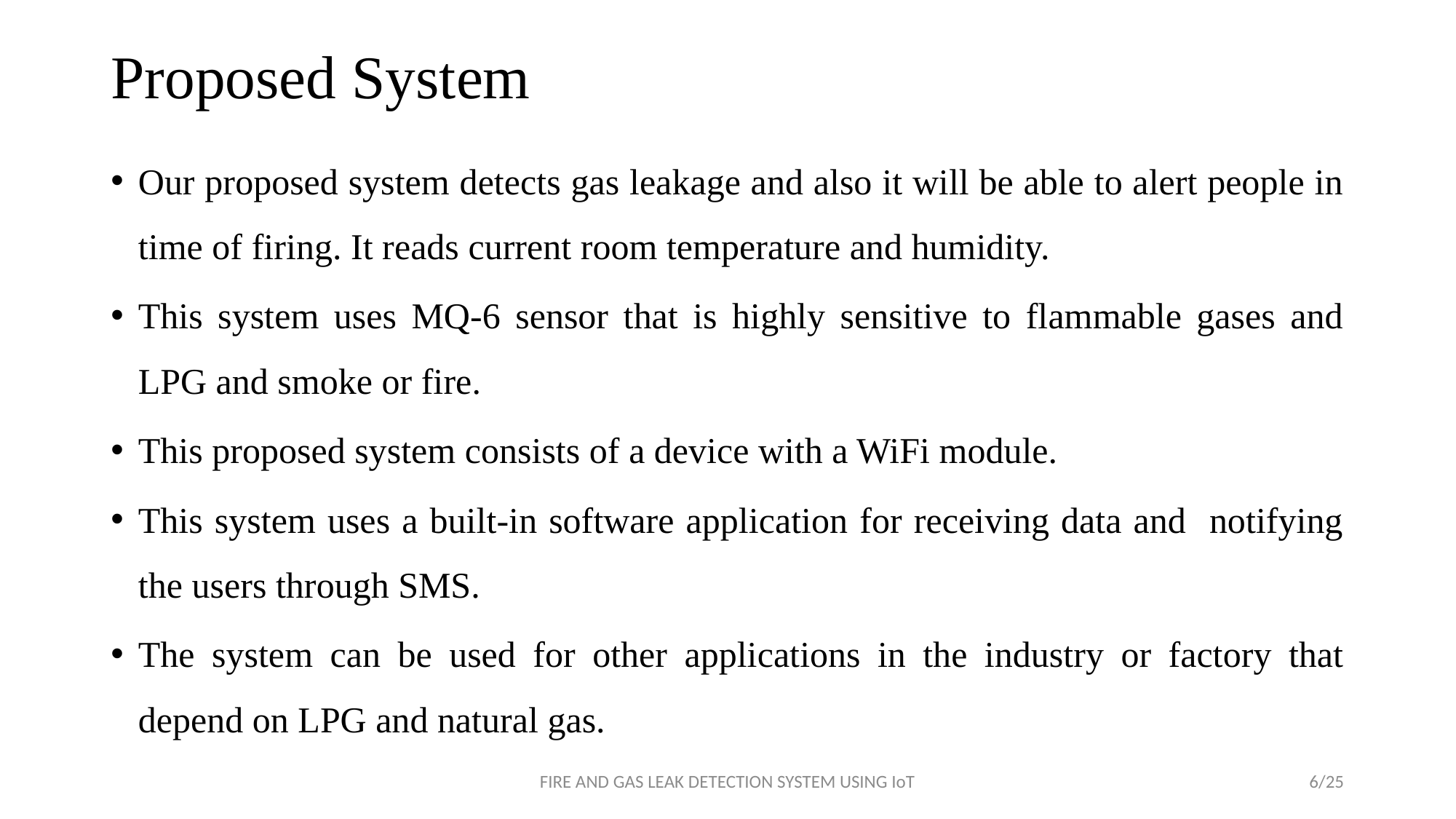

# Proposed System
Our proposed system detects gas leakage and also it will be able to alert people in time of firing. It reads current room temperature and humidity.
This system uses MQ-6 sensor that is highly sensitive to flammable gases and LPG and smoke or fire.
This proposed system consists of a device with a WiFi module.
This system uses a built-in software application for receiving data and  notifying the users through SMS.
The system can be used for other applications in the industry or factory that depend on LPG and natural gas.

FIRE AND GAS LEAK DETECTION SYSTEM USING IoT
6/25